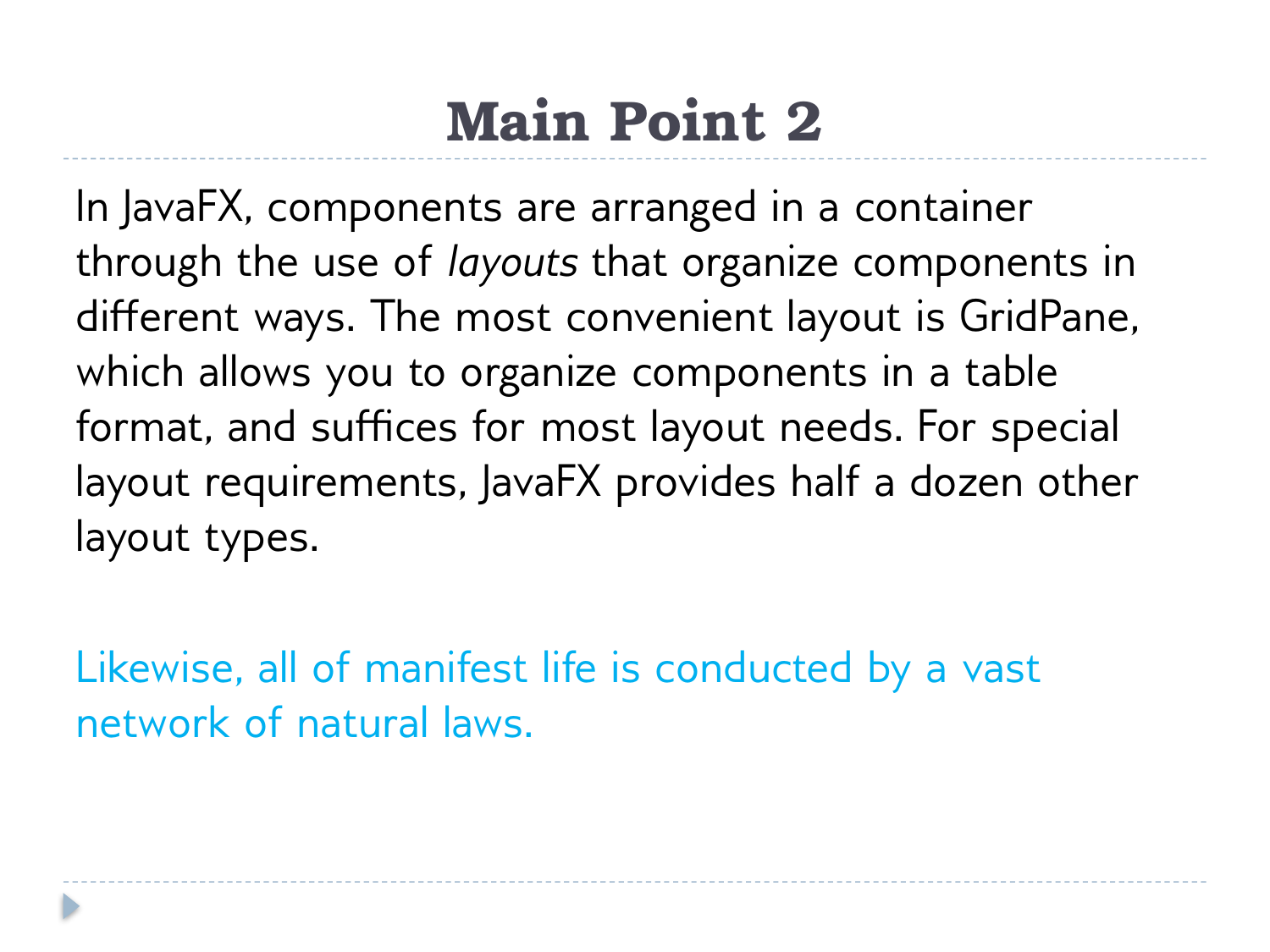

# Main Point 2
In JavaFX, components are arranged in a container through the use of layouts that organize components in different ways. The most convenient layout is GridPane, which allows you to organize components in a table format, and suffices for most layout needs. For special layout requirements, JavaFX provides half a dozen other layout types.

Likewise, all of manifest life is conducted by a vast network of natural laws.